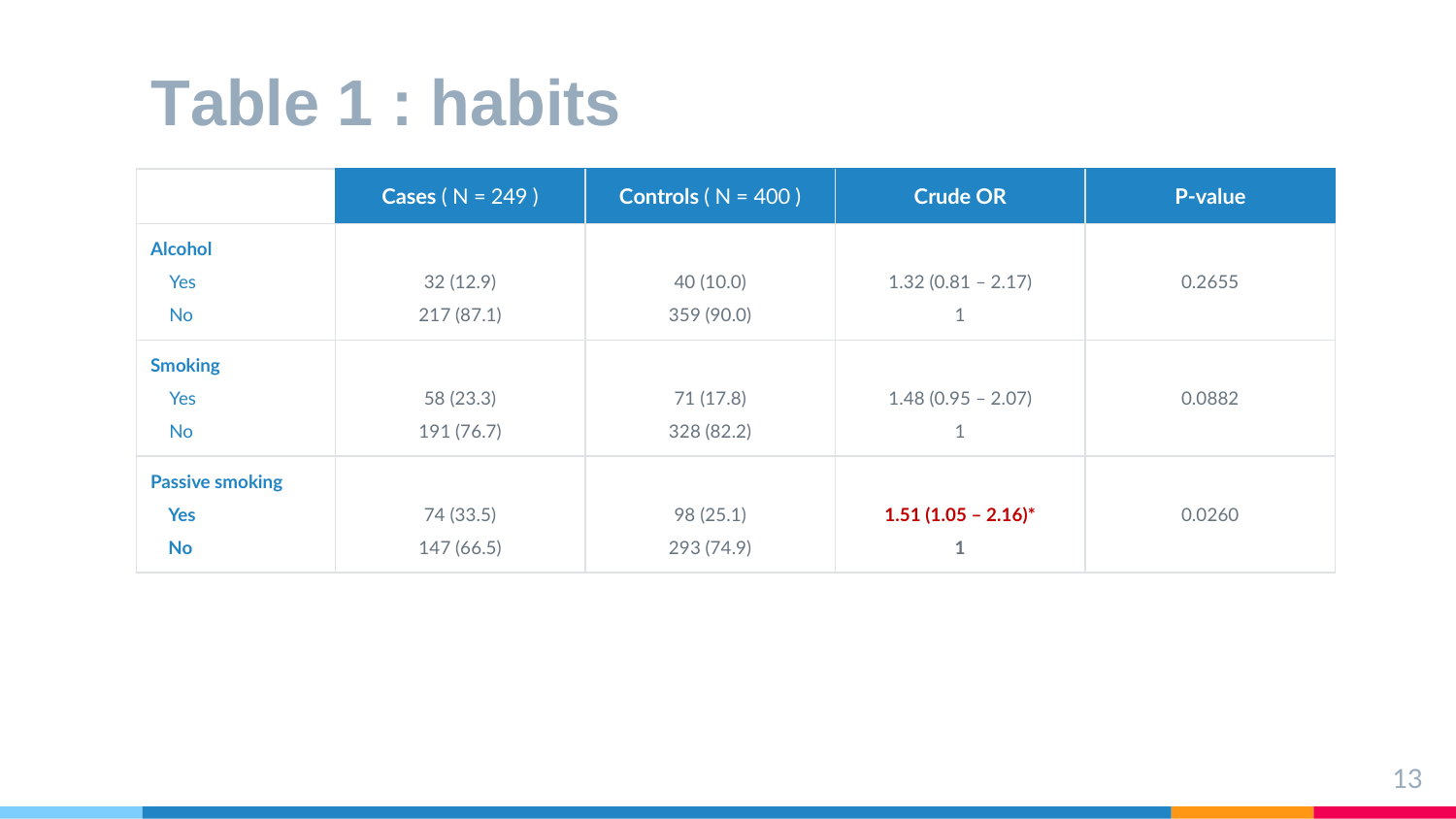

# Table 1 : habits
|  | Cases ( N = 249 ) | Controls ( N = 400 ) | Crude OR | P-value |
| --- | --- | --- | --- | --- |
| Alcohol Yes No | 32 (12.9) 217 (87.1) | 40 (10.0) 359 (90.0) | 1.32 (0.81 – 2.17) 1 | 0.2655 |
| Smoking Yes No | 58 (23.3) 191 (76.7) | 71 (17.8) 328 (82.2) | 1.48 (0.95 – 2.07) 1 | 0.0882 |
| Passive smoking Yes No | 74 (33.5) 147 (66.5) | 98 (25.1) 293 (74.9) | 1.51 (1.05 – 2.16)\* 1 | 0.0260 |
13